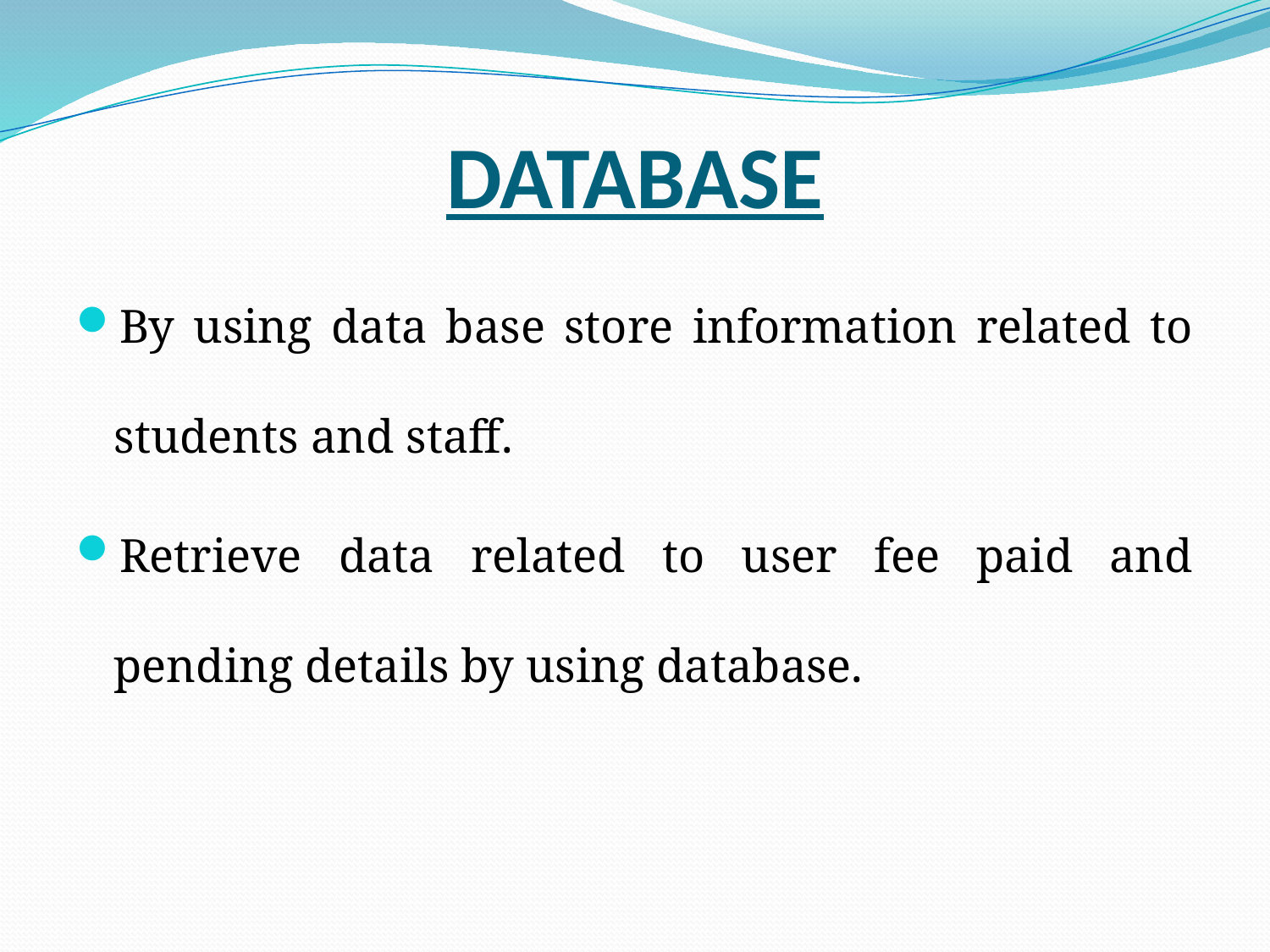

# DATABASE
By using data base store information related to students and staff.
Retrieve data related to user fee paid and pending details by using database.